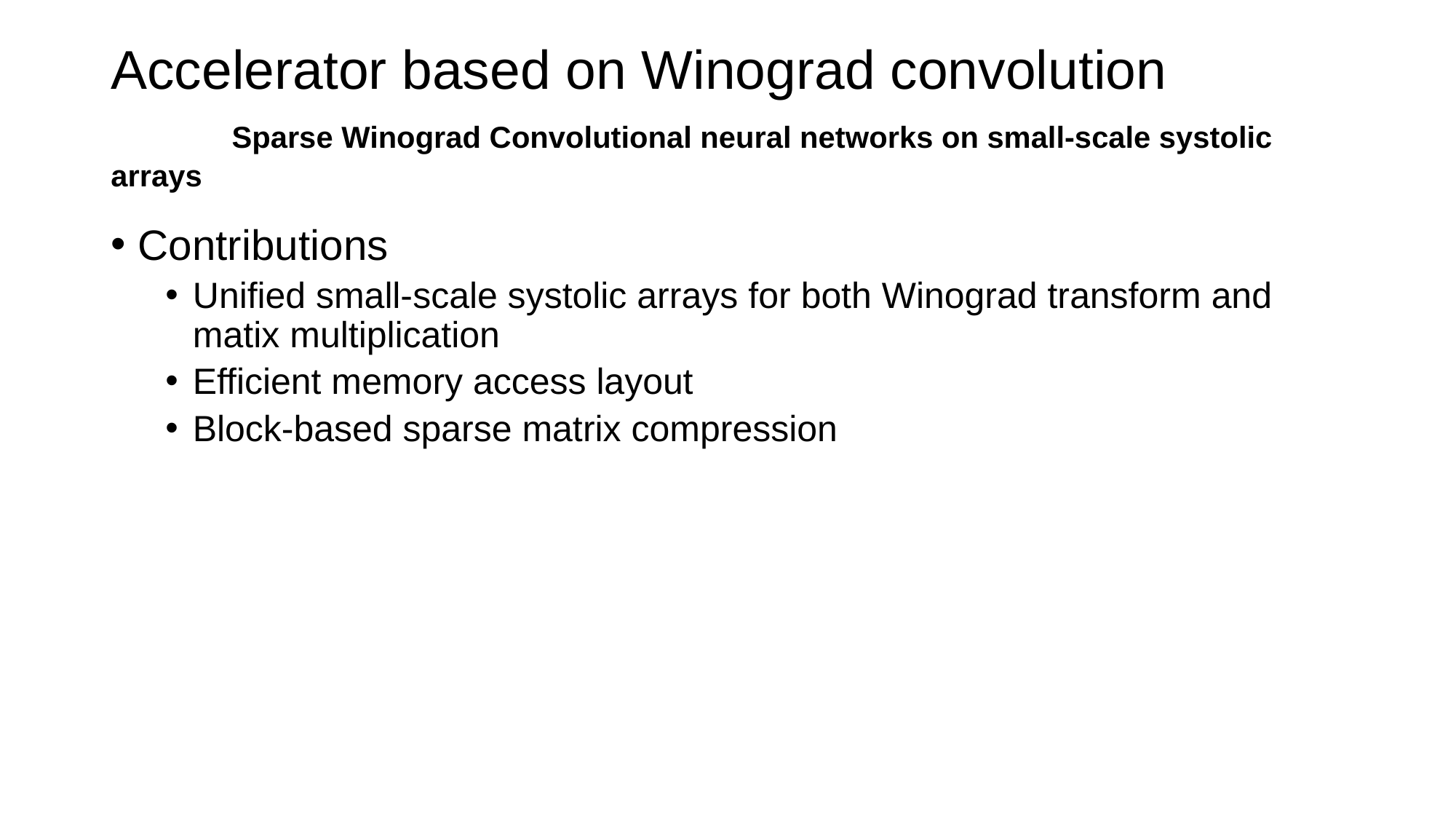

# Accelerator based on Winograd convolution Sparse Winograd Convolutional neural networks on small-scale systolic arrays
Contributions
Unified small-scale systolic arrays for both Winograd transform and matix multiplication
Efficient memory access layout
Block-based sparse matrix compression